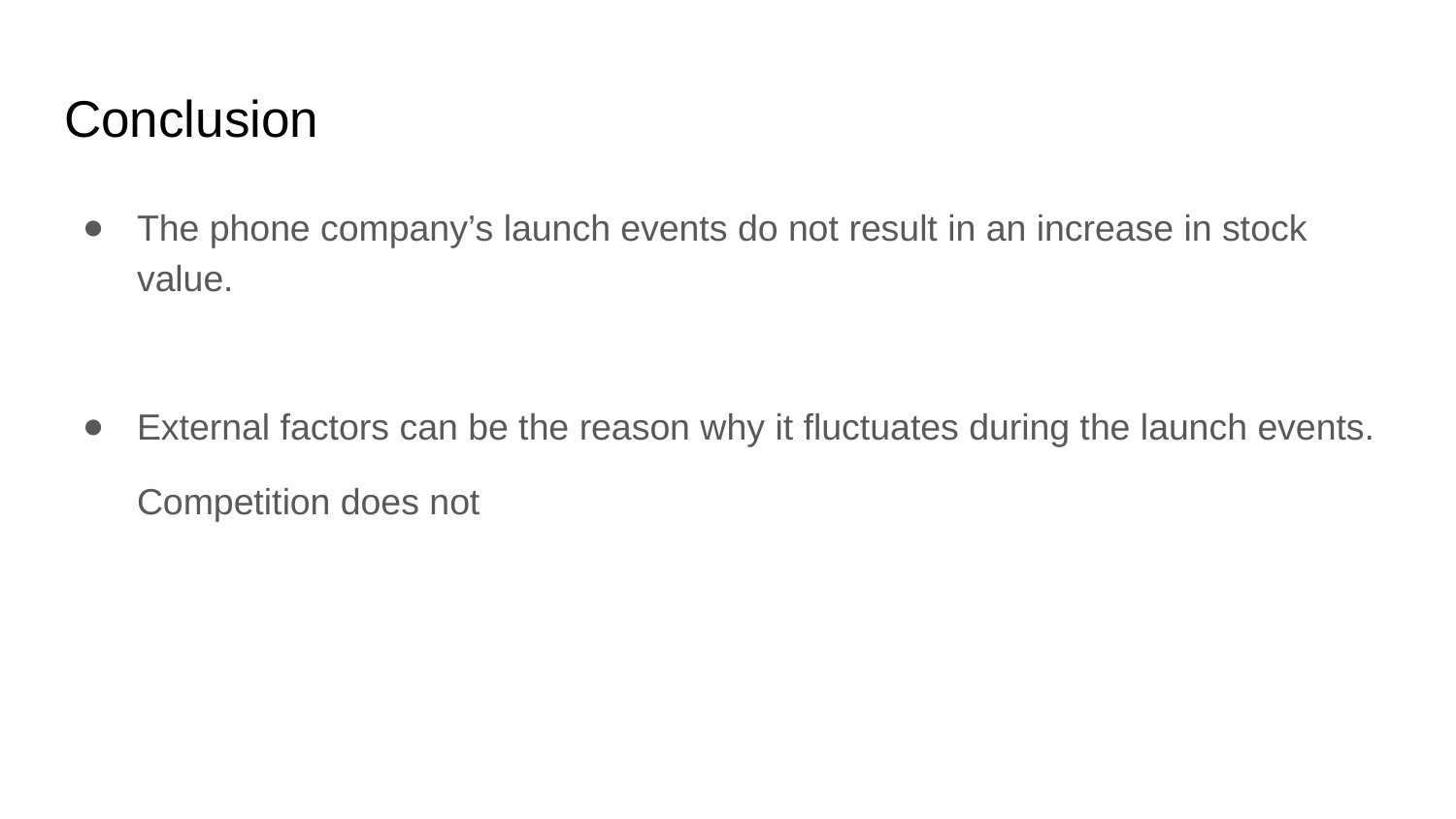

# Conclusion
The phone company’s launch events do not result in an increase in stock value.

External factors can be the reason why it fluctuates during the launch events.
Competition does not